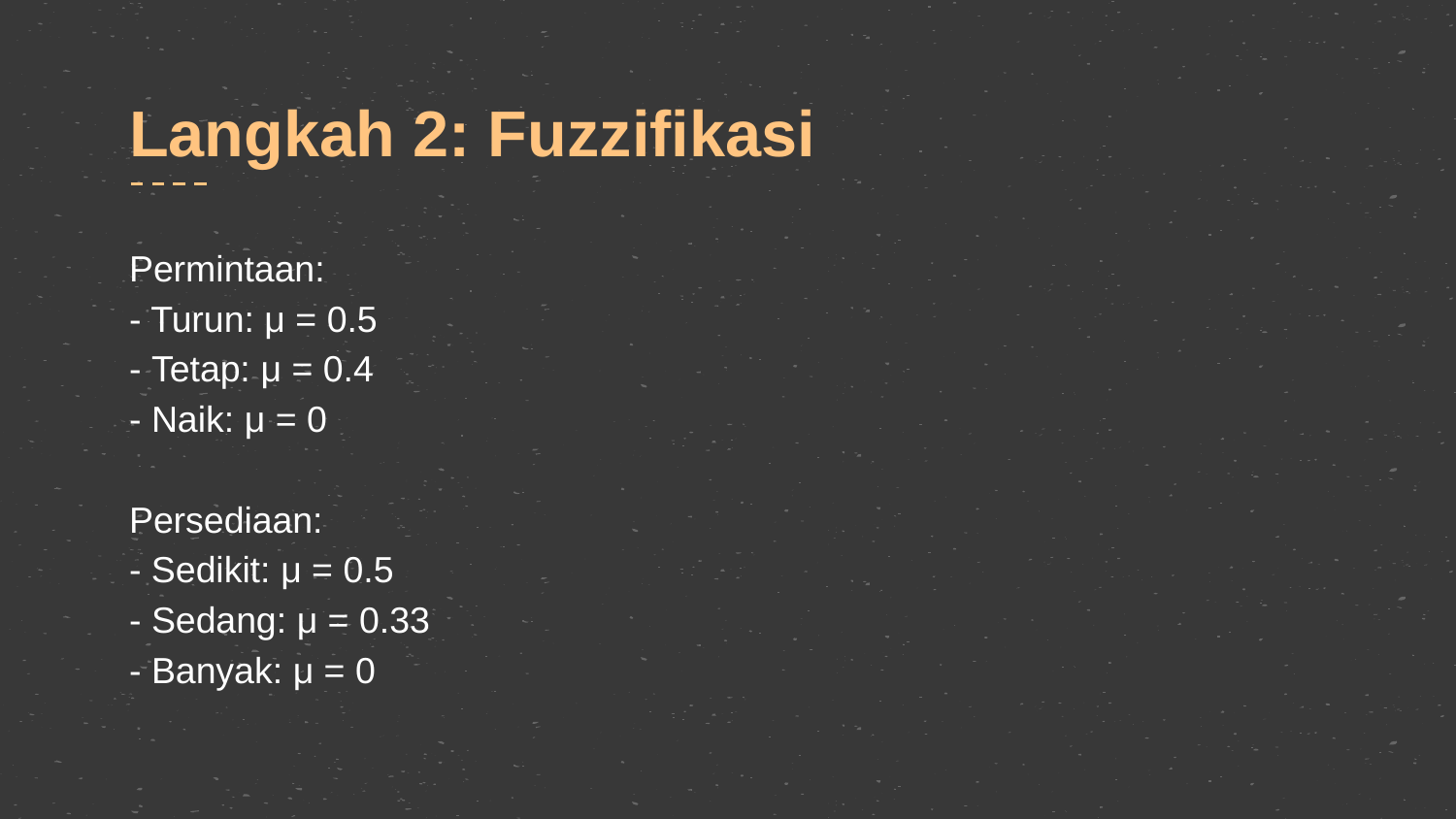

# Langkah 2: Fuzzifikasi
Permintaan:
- Turun: μ = 0.5
- Tetap: μ = 0.4
- Naik: μ = 0

Persediaan:
- Sedikit: μ = 0.5
- Sedang: μ = 0.33
- Banyak: μ = 0